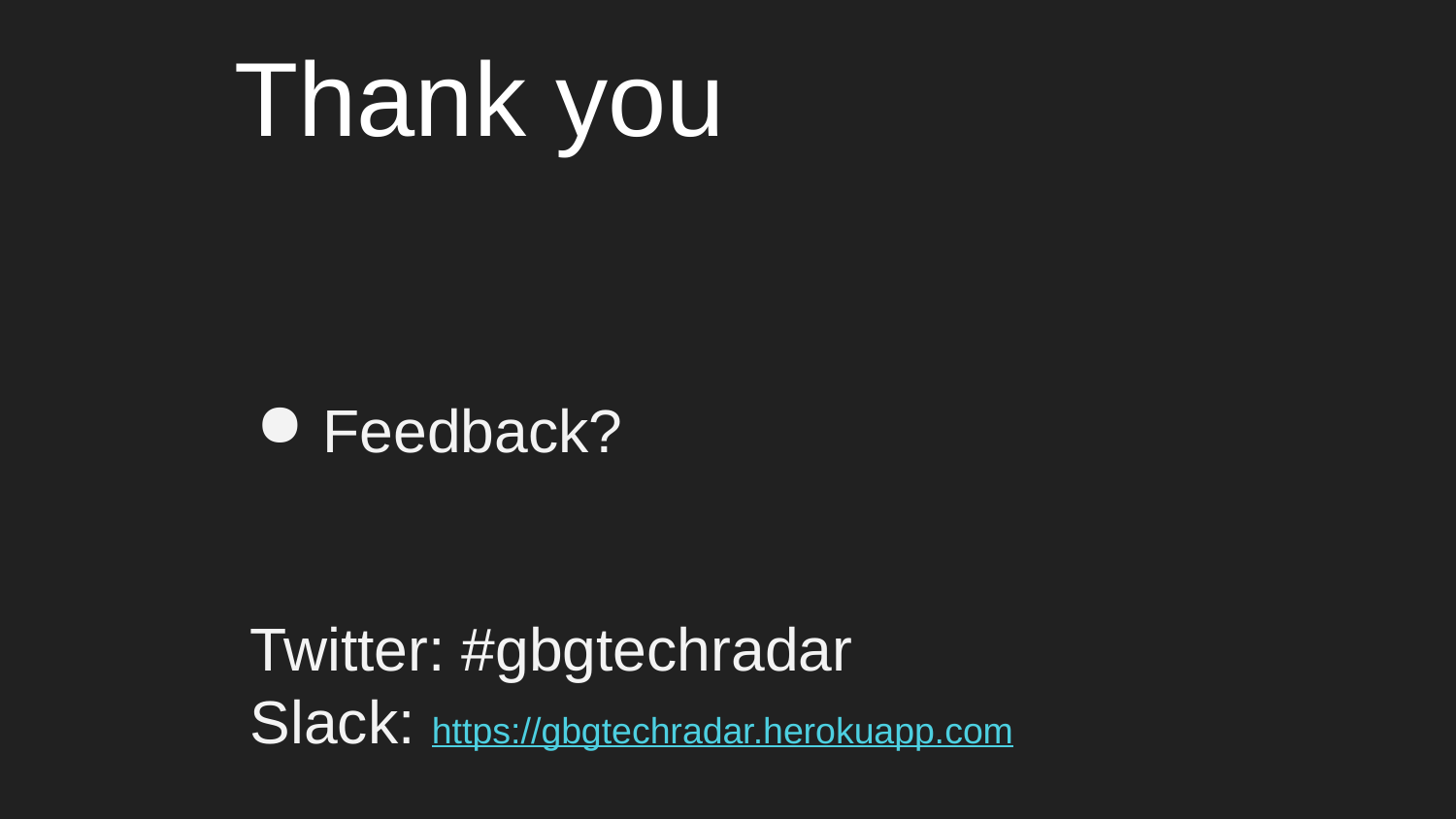

# Thank you

Feedback?

Twitter: #gbgtechradar
Slack: https://gbgtechradar.herokuapp.com